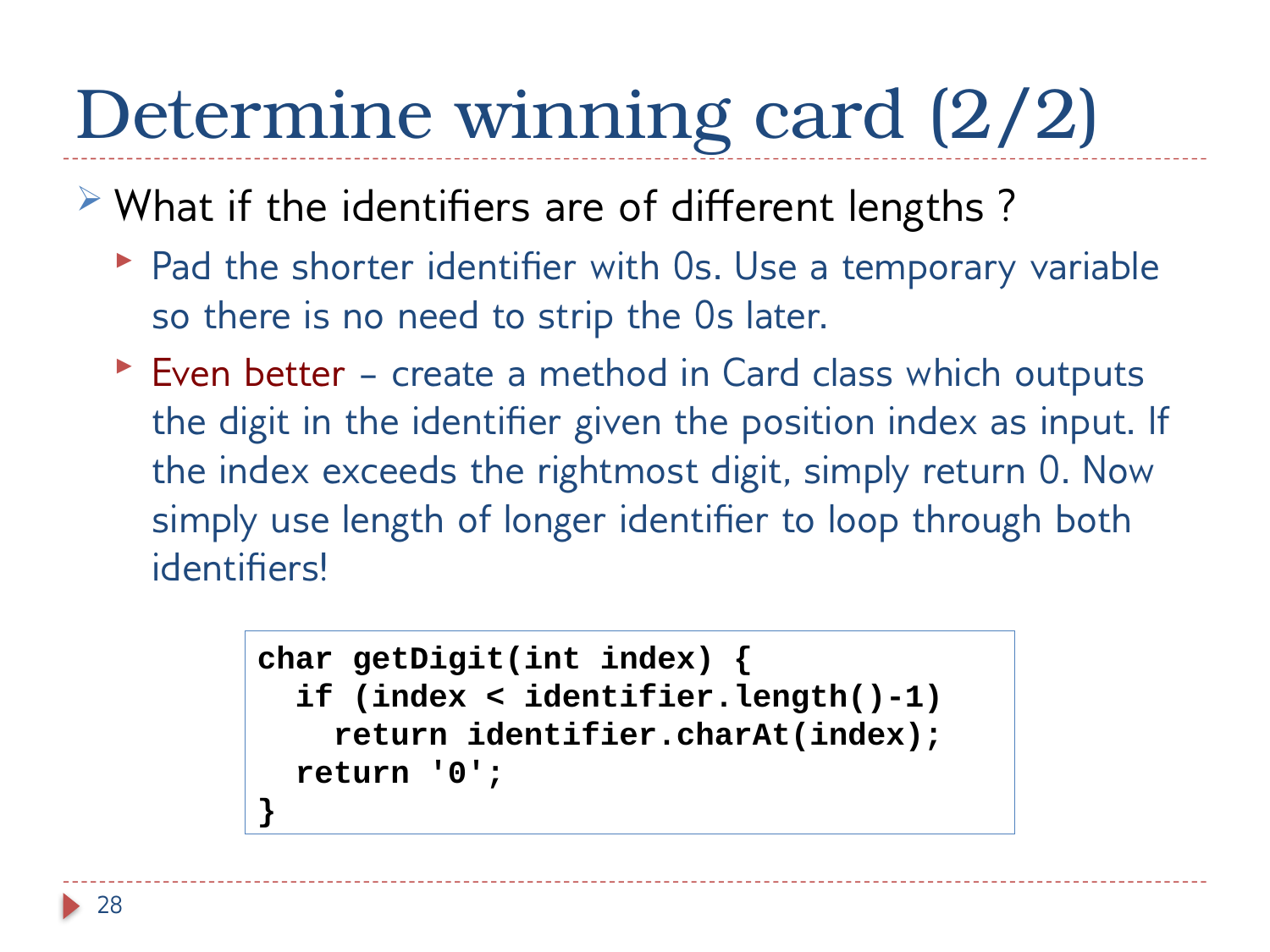

# Determine winning card (2/2)
What if the identifiers are of different lengths ?
Pad the shorter identifier with 0s. Use a temporary variable so there is no need to strip the 0s later.
Even better – create a method in Card class which outputs the digit in the identifier given the position index as input. If the index exceeds the rightmost digit, simply return 0. Now simply use length of longer identifier to loop through both identifiers!

char getDigit(int index) {
  if (index < identifier.length()-1)
    return identifier.charAt(index);
  return '0';
}
28